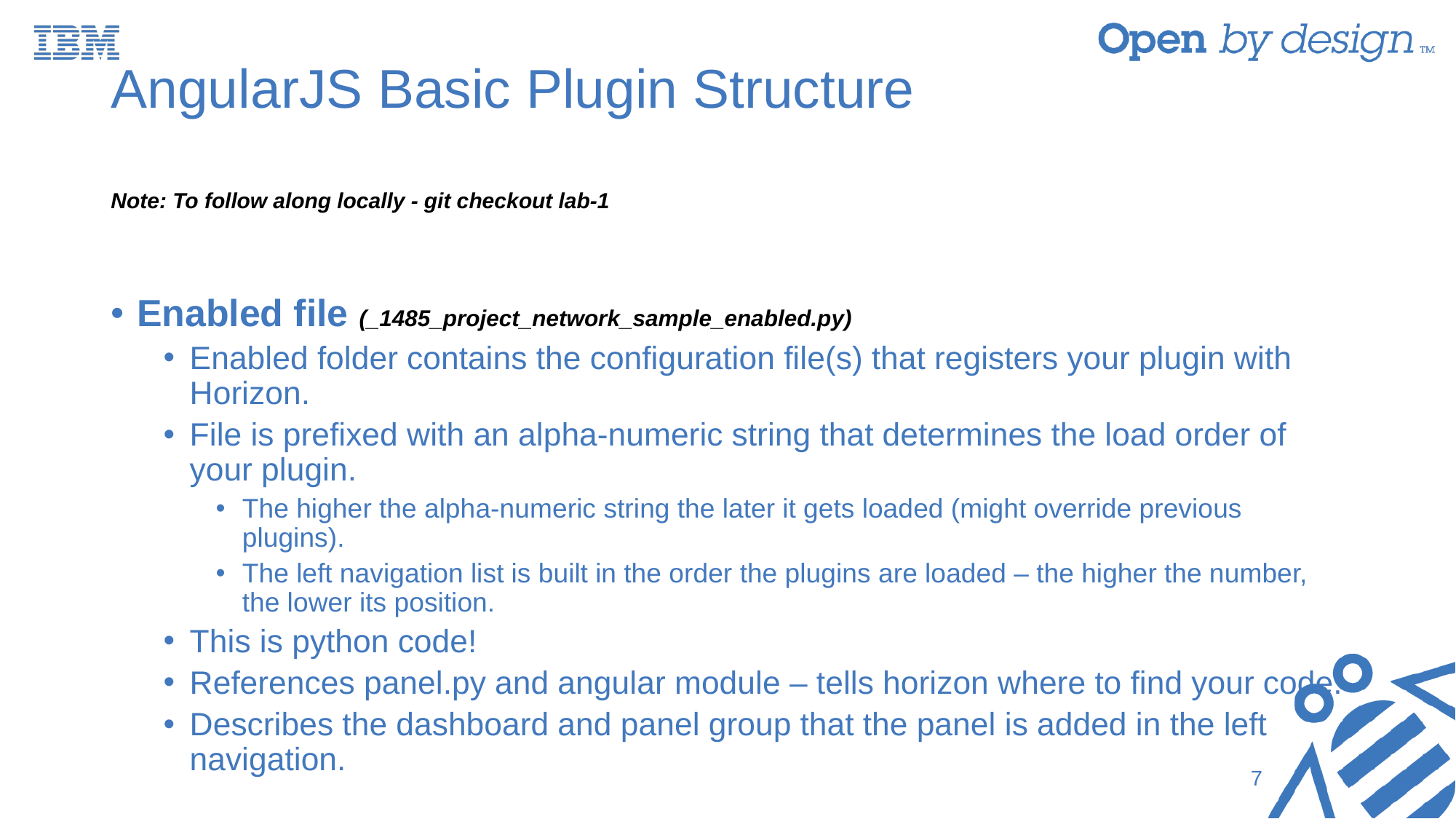

# AngularJS Basic Plugin Structure

Note: To follow along locally - git checkout lab-1

Enabled file (﻿_1485_project_network_sample_enabled.py)
Enabled folder contains the configuration file(s) that registers your plugin with Horizon.
File is prefixed with an alpha-numeric string that determines the load order of your plugin.
The higher the alpha-numeric string the later it gets loaded (might override previous plugins).
The left navigation list is built in the order the plugins are loaded – the higher the number, the lower its position.
This is python code!
References panel.py and angular module – tells horizon where to find your code.
Describes the dashboard and panel group that the panel is added in the left navigation.
7